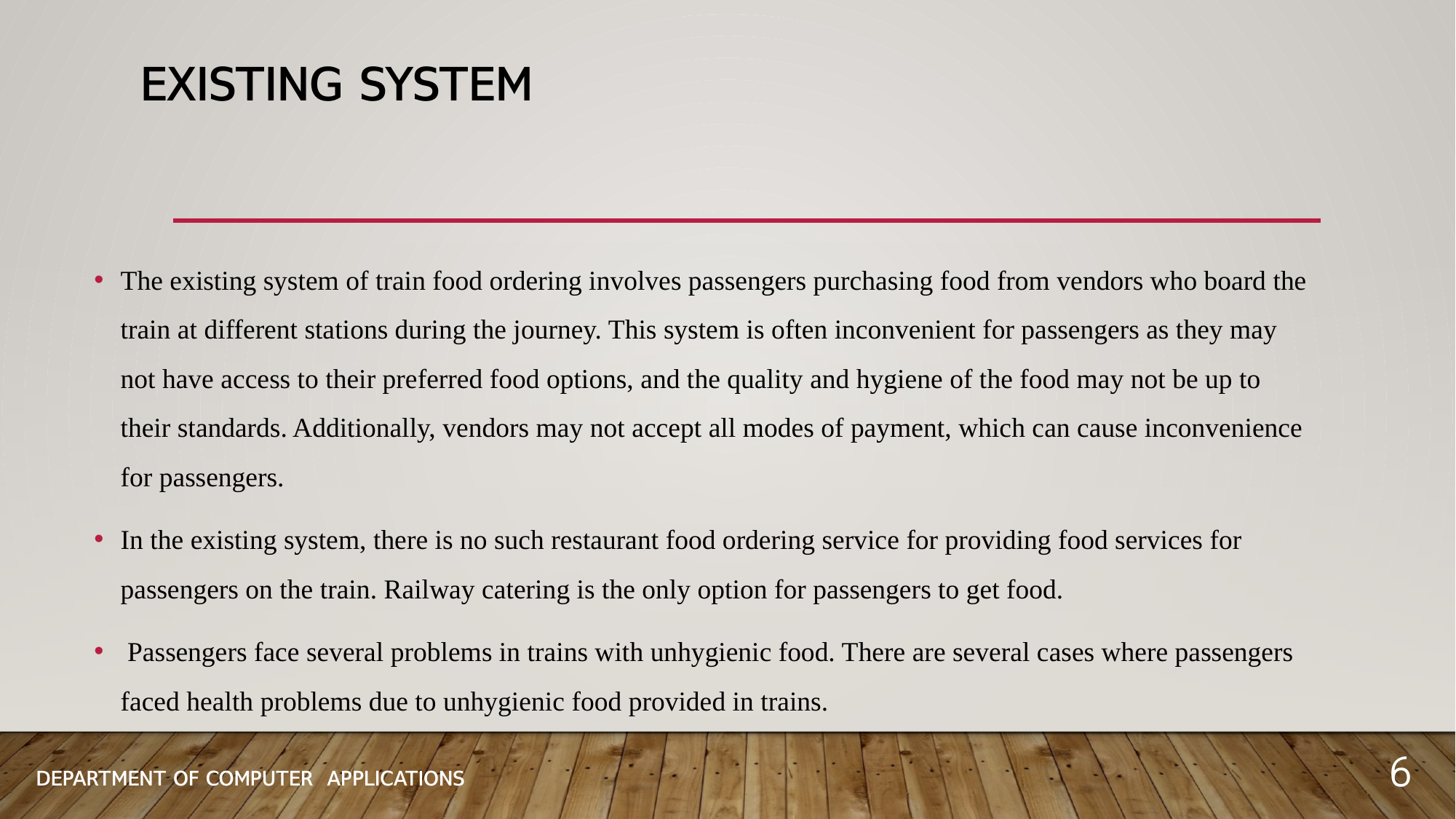

# EXISTING SYSTEM
The existing system of train food ordering involves passengers purchasing food from vendors who board the train at different stations during the journey. This system is often inconvenient for passengers as they may not have access to their preferred food options, and the quality and hygiene of the food may not be up to their standards. Additionally, vendors may not accept all modes of payment, which can cause inconvenience for passengers.
In the existing system, there is no such restaurant food ordering service for providing food services for passengers on the train. Railway catering is the only option for passengers to get food.
 Passengers face several problems in trains with unhygienic food. There are several cases where passengers faced health problems due to unhygienic food provided in trains.

6
DEPARTMENT OF COMPUTER  APPLICATIONS